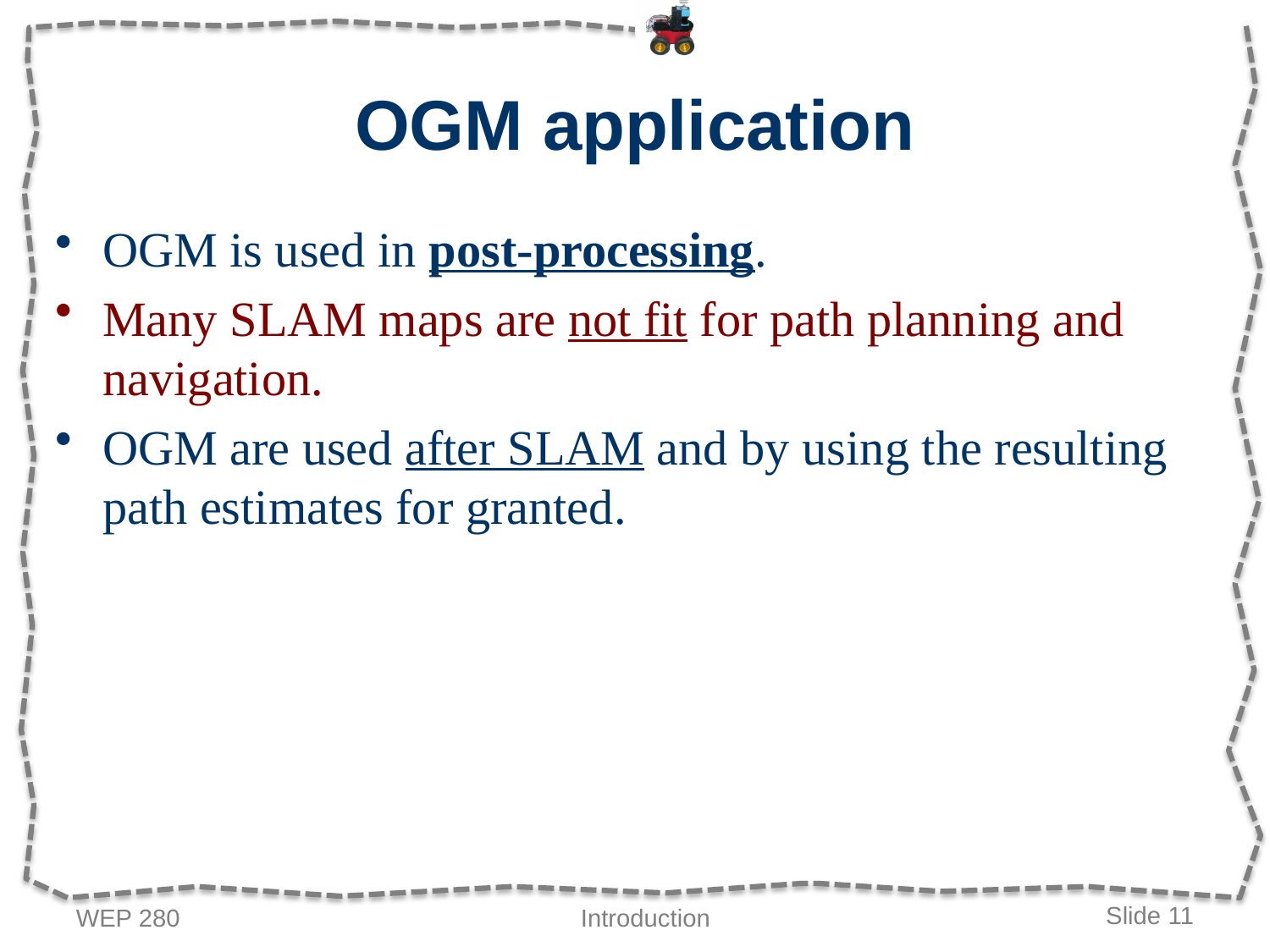

# OGM application
OGM is used in post-processing.
Many SLAM maps are not fit for path planning and navigation.
OGM are used after SLAM and by using the resulting path estimates for granted.
WEP 280
Introduction
Slide 11